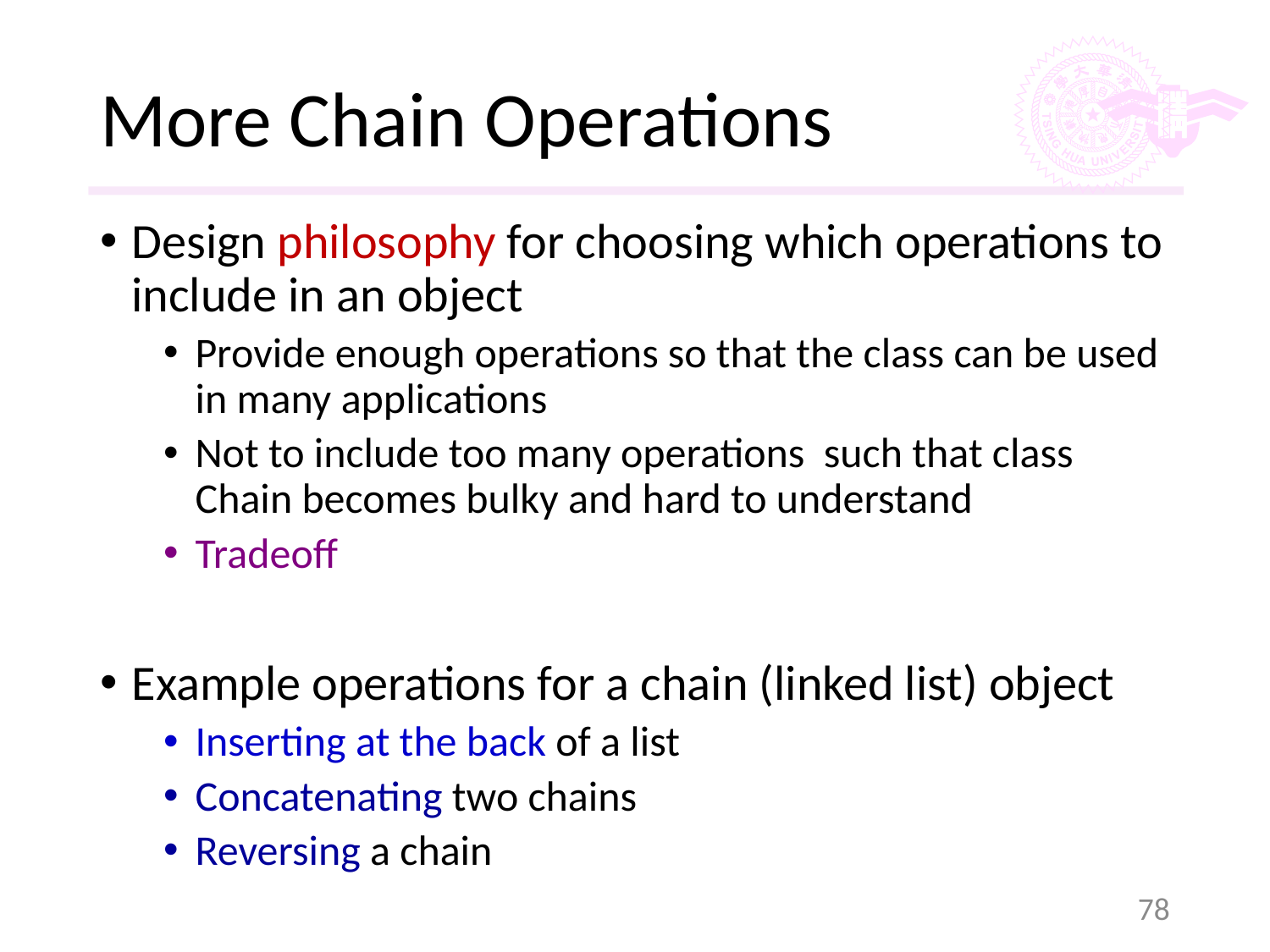

# More Chain Operations
Design philosophy for choosing which operations to include in an object
Provide enough operations so that the class can be used in many applications
Not to include too many operations  such that class Chain becomes bulky and hard to understand
Tradeoff

Example operations for a chain (linked list) object
Inserting at the back of a list
Concatenating two chains
Reversing a chain

78